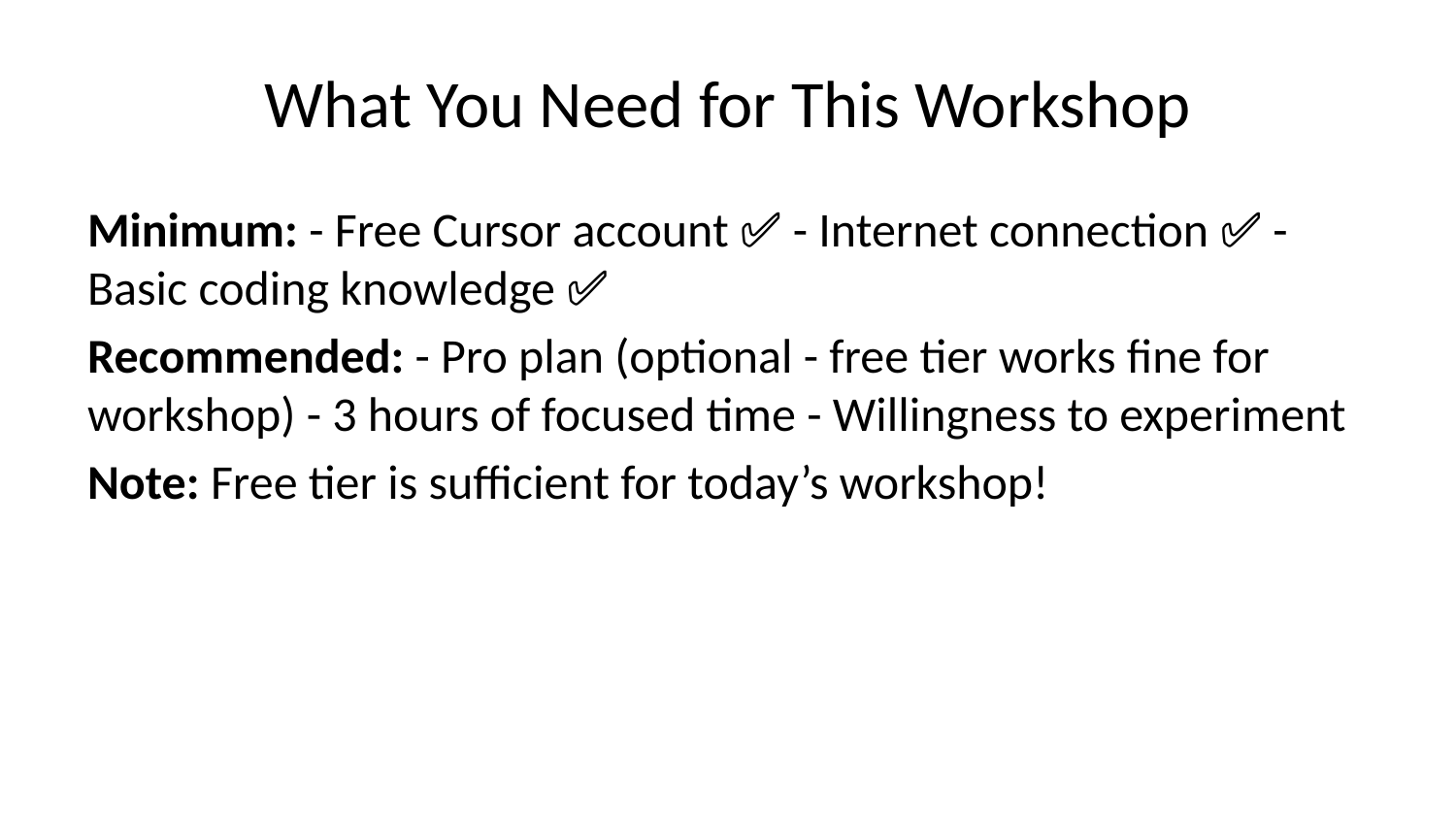

# What You Need for This Workshop
Minimum: - Free Cursor account ✅ - Internet connection ✅ - Basic coding knowledge ✅
Recommended: - Pro plan (optional - free tier works fine for workshop) - 3 hours of focused time - Willingness to experiment
Note: Free tier is sufficient for today’s workshop!